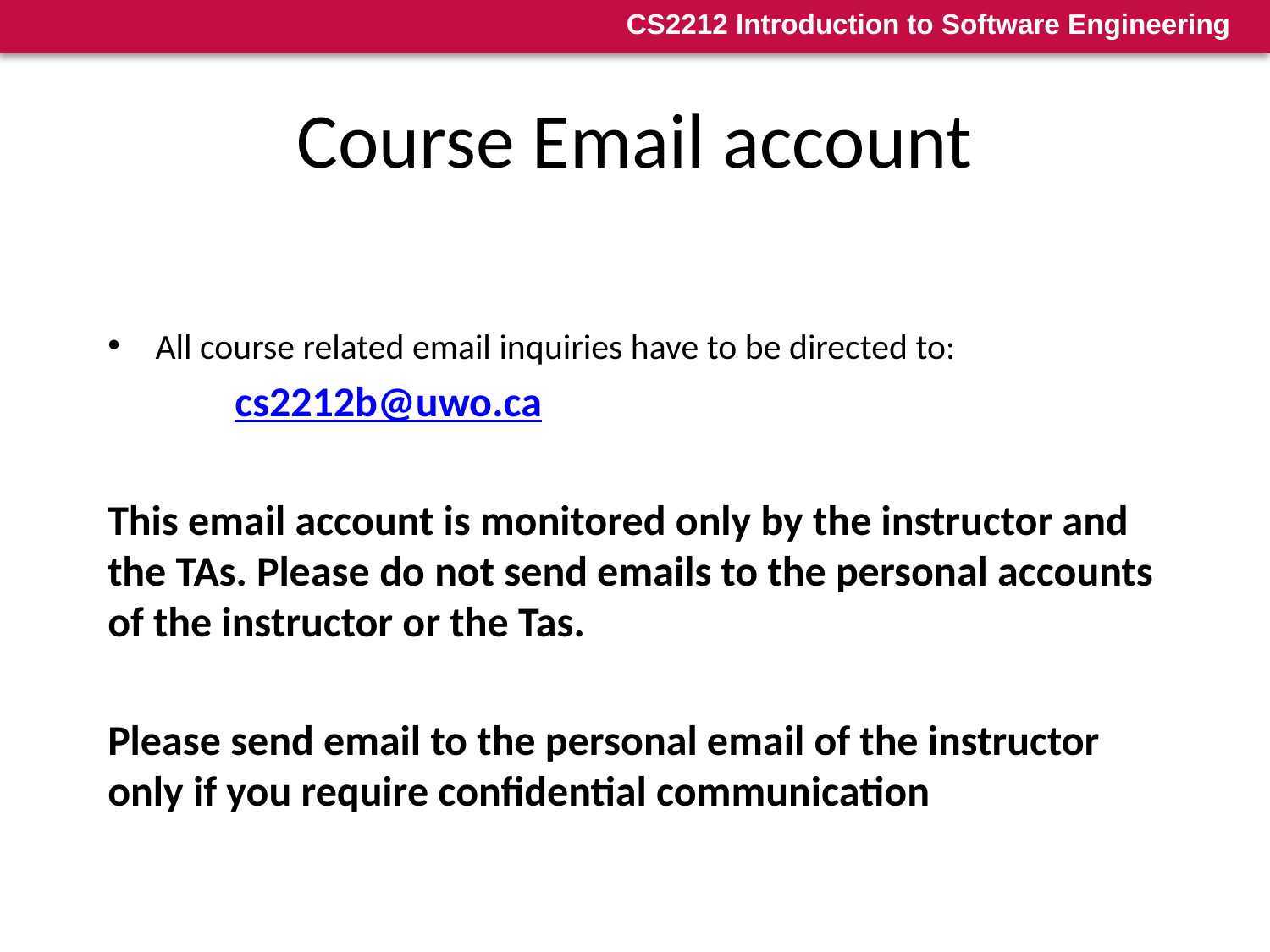

# Course Email account
All course related email inquiries have to be directed to:
	cs2212b@uwo.ca

This email account is monitored only by the instructor and the TAs. Please do not send emails to the personal accounts of the instructor or the Tas.

Please send email to the personal email of the instructor only if you require confidential communication